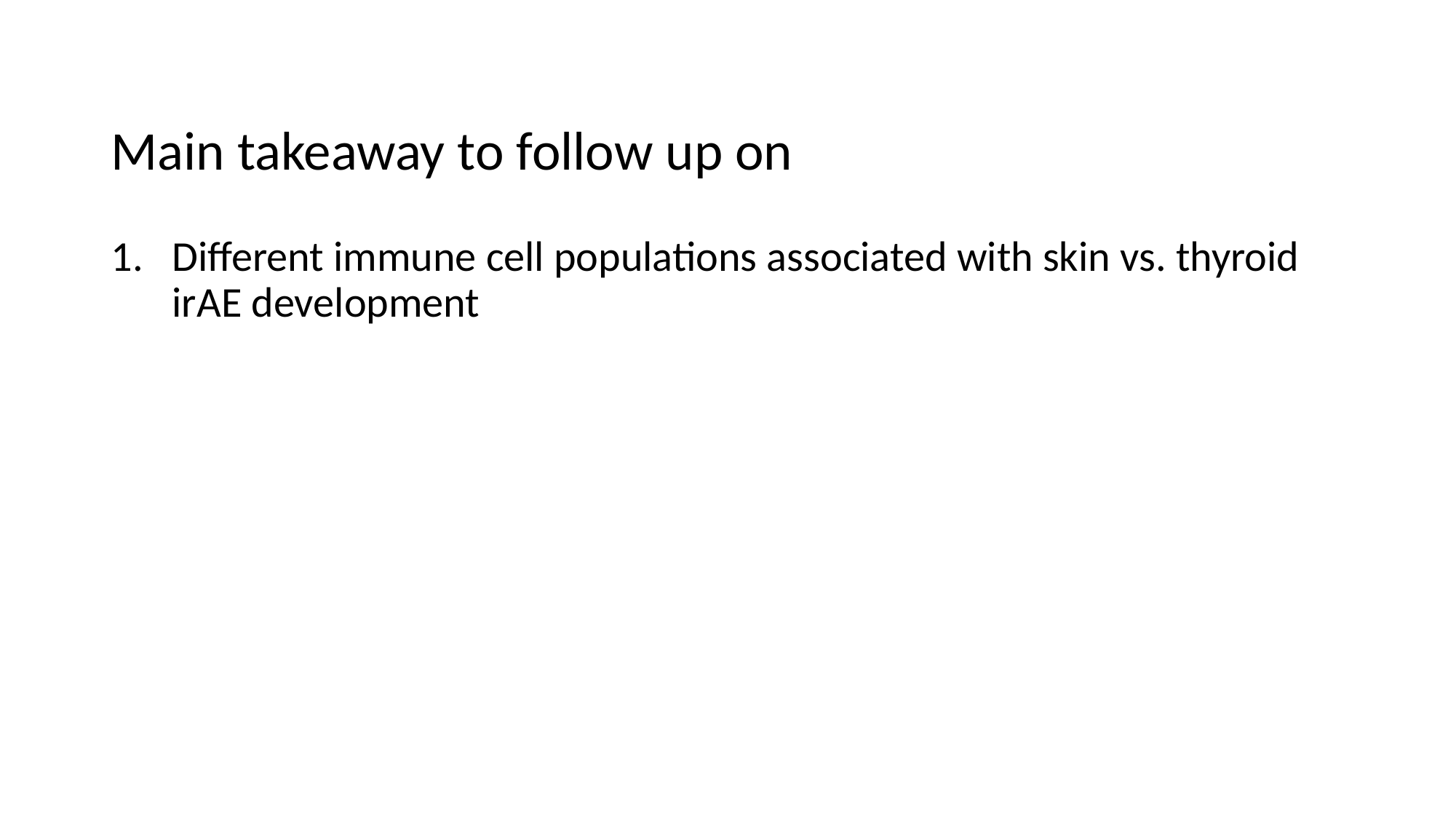

# Main takeaway to follow up on
Different immune cell populations associated with skin vs. thyroid irAE development